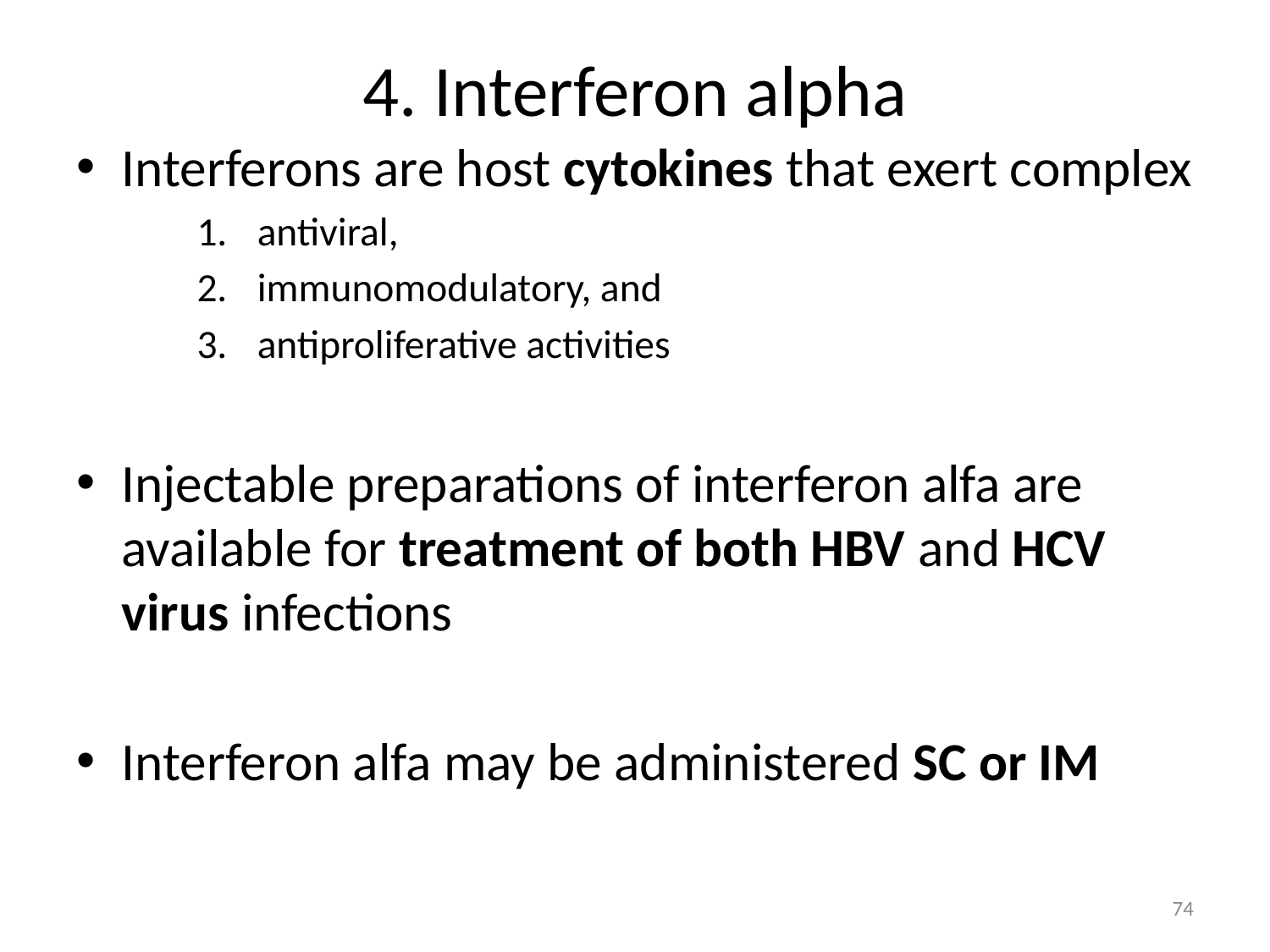

# 4. Interferon alpha
Interferons are host cytokines that exert complex
antiviral,
immunomodulatory, and
antiproliferative activities

Injectable preparations of interferon alfa are available for treatment of both HBV and HCV virus infections

Interferon alfa may be administered SC or IM

74